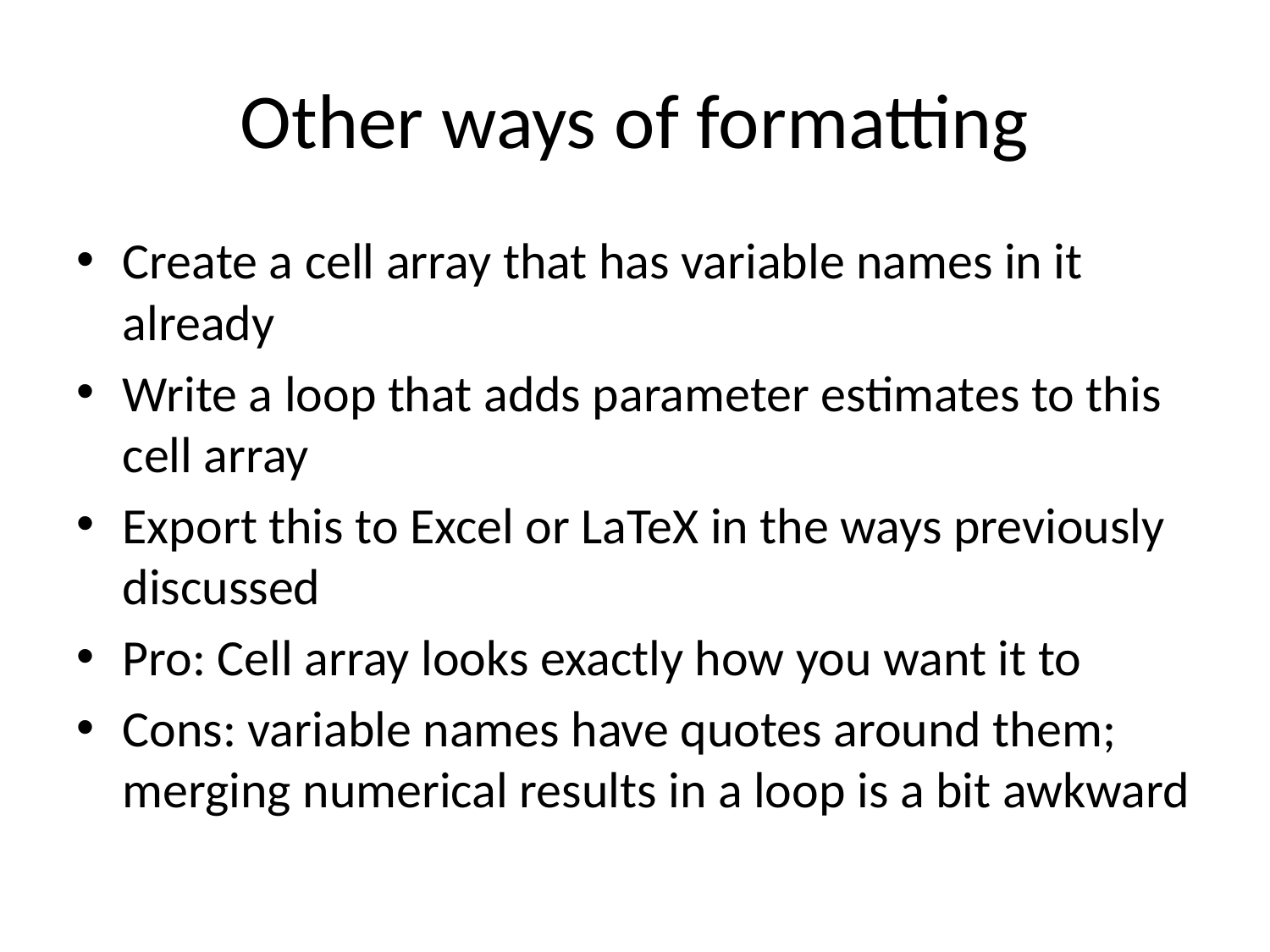

# Other ways of formatting
Create a cell array that has variable names in it already
Write a loop that adds parameter estimates to this cell array
Export this to Excel or LaTeX in the ways previously discussed
Pro: Cell array looks exactly how you want it to
Cons: variable names have quotes around them; merging numerical results in a loop is a bit awkward